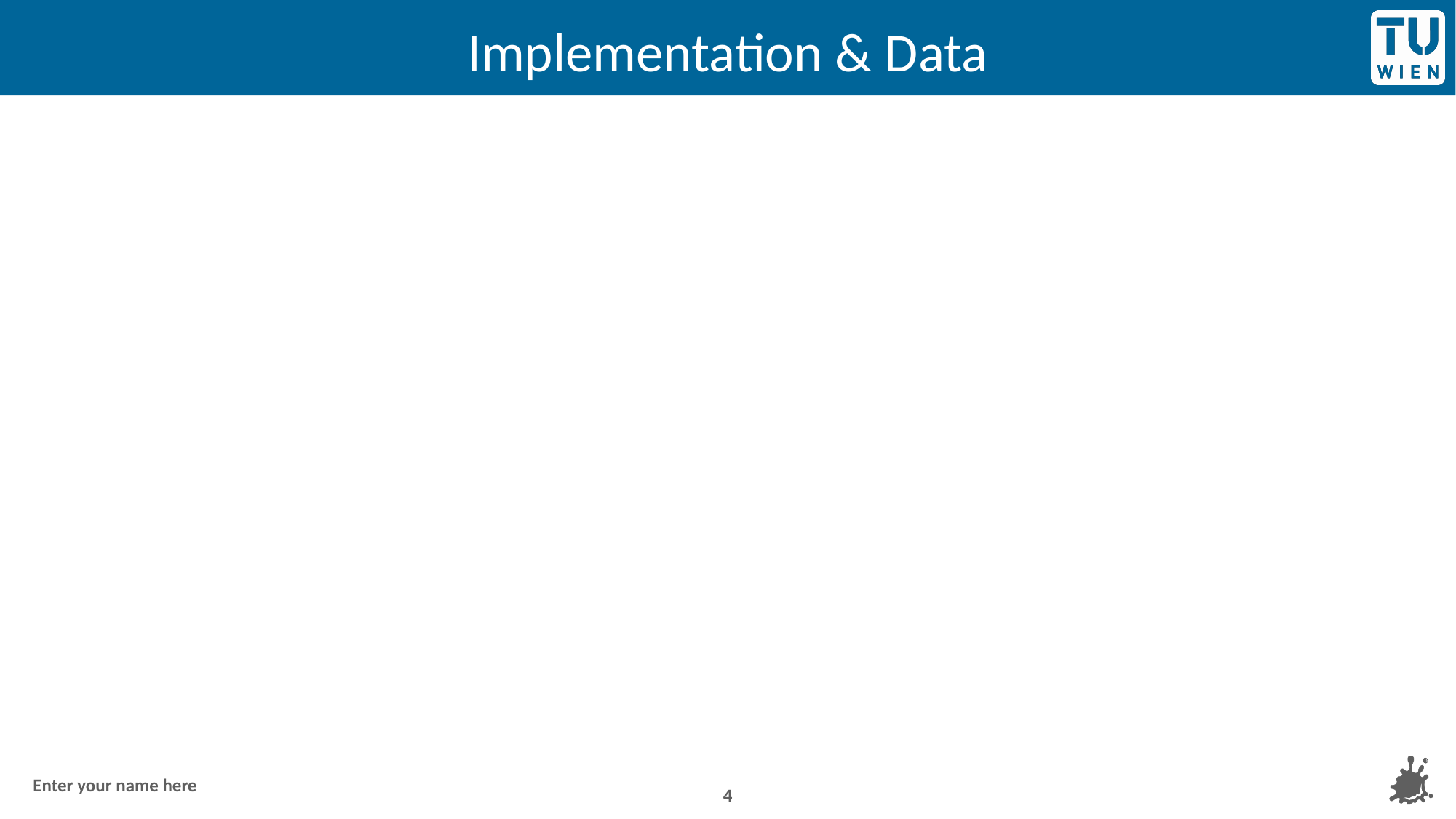

# Implementation & Data

4
Enter your name here